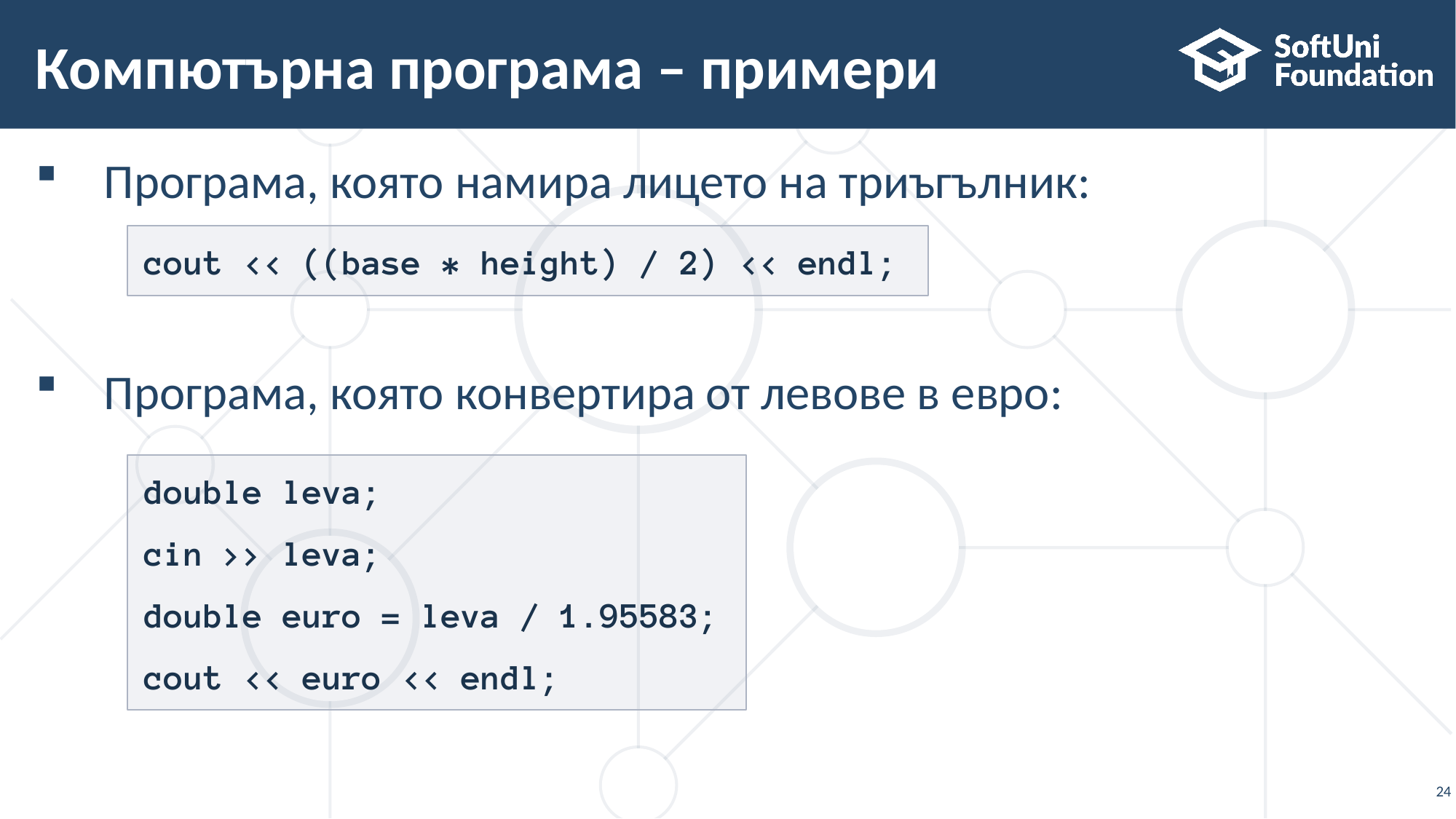

# Компютърна програма – примери
Програма, която намира лицето на триъгълник:

Програма, която конвертира от левове в евро:

cout << ((base * height) / 2) << endl;
double leva;
cin >> leva;
double euro = leva / 1.95583;
cout << euro << endl;
24